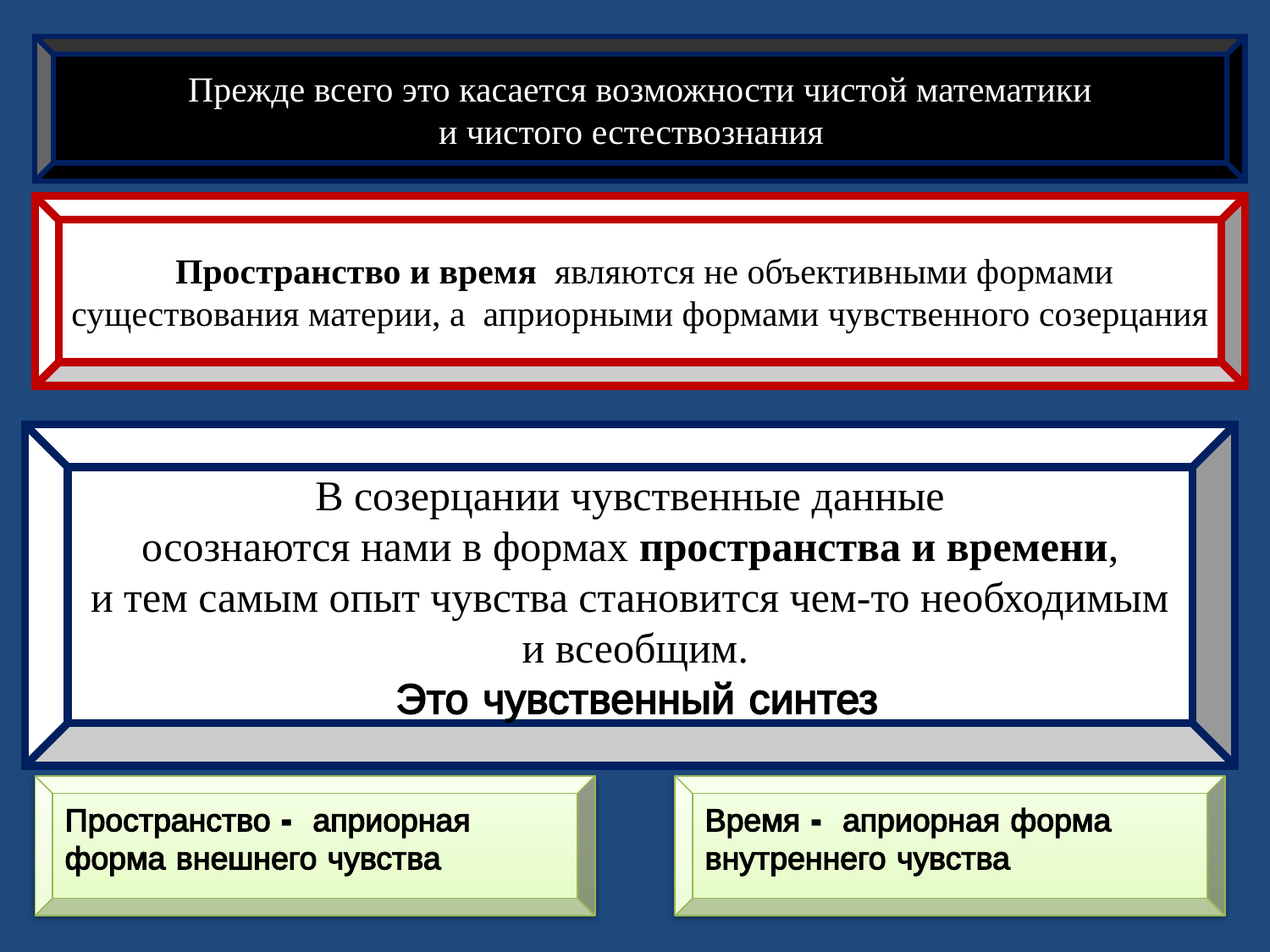

Прежде всего это касается возможности чистой математики
 и чистого естествознания
 Пространство и время  являются не объективными формами
 существования материи, а  априорными формами чувственного созерцания
 В созерцании чувственные данные
 осознаются нами в формах пространства и времени,
и тем самым опыт чувства становится чем-то необходимым
 и всеобщим.
 Это чувственный синтез
Пространство -  априорная
форма внешнего чувства
Время -  априорная форма
внутреннего чувства